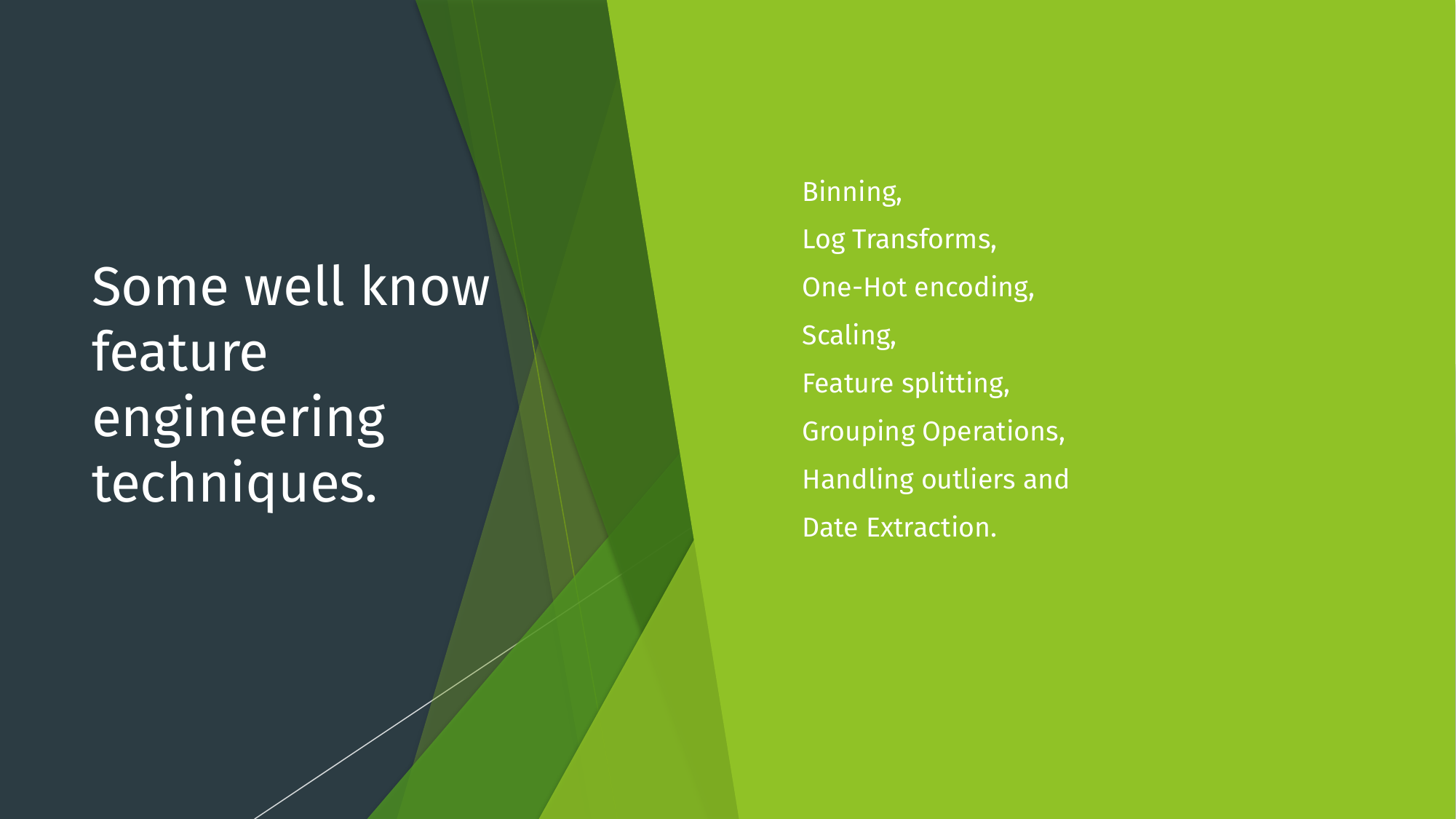

# Some well know feature engineering techniques.
Binning,
Log Transforms,
One-Hot encoding,
Scaling,
Feature splitting,
Grouping Operations,
Handling outliers and
Date Extraction.